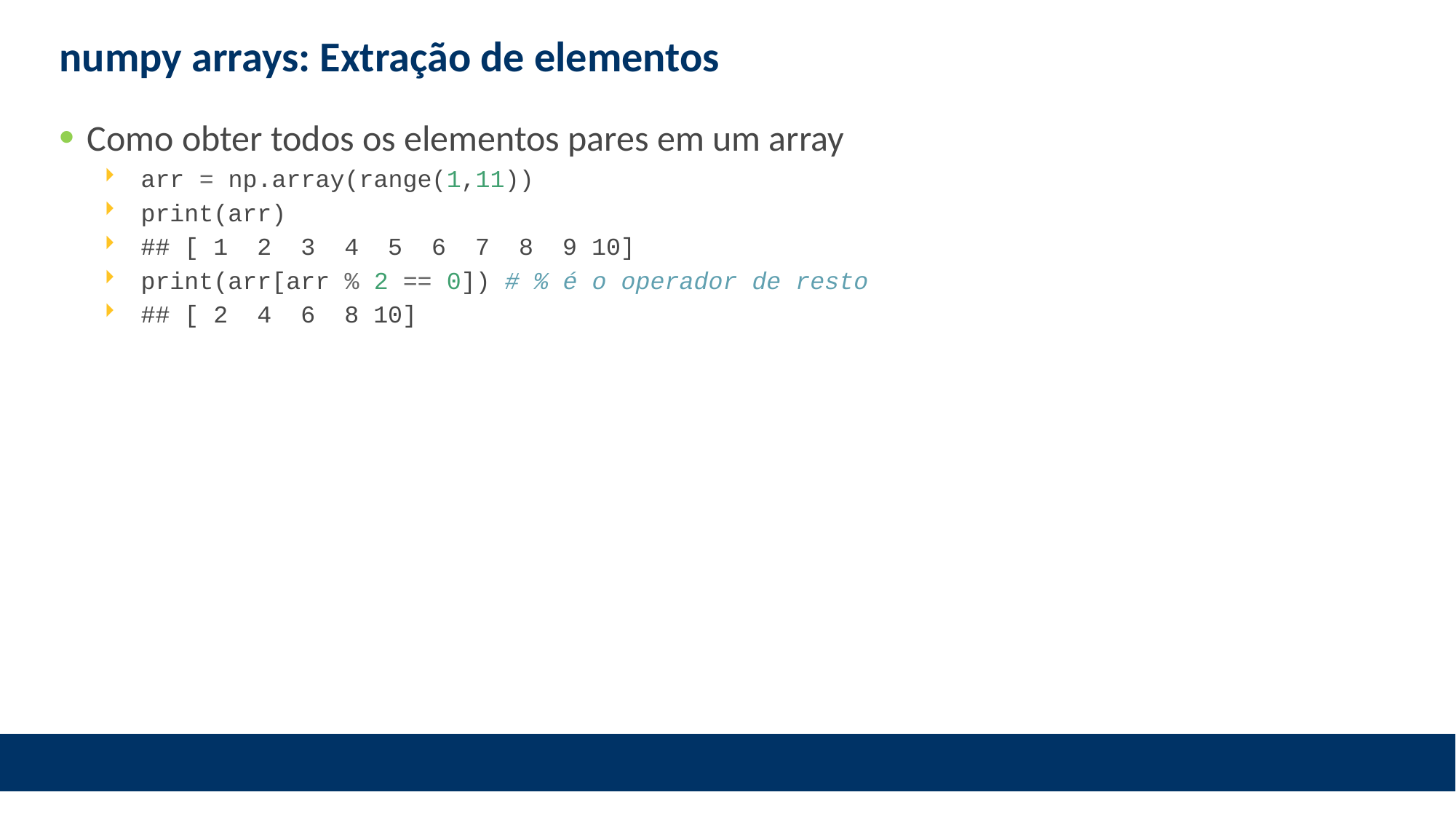

# numpy arrays: Extração de elementos
Como obter todos os elementos pares em um array
arr = np.array(range(1,11))
print(arr)
## [ 1  2  3  4  5  6  7  8  9 10]
print(arr[arr % 2 == 0]) # % é o operador de resto
## [ 2  4  6  8 10]